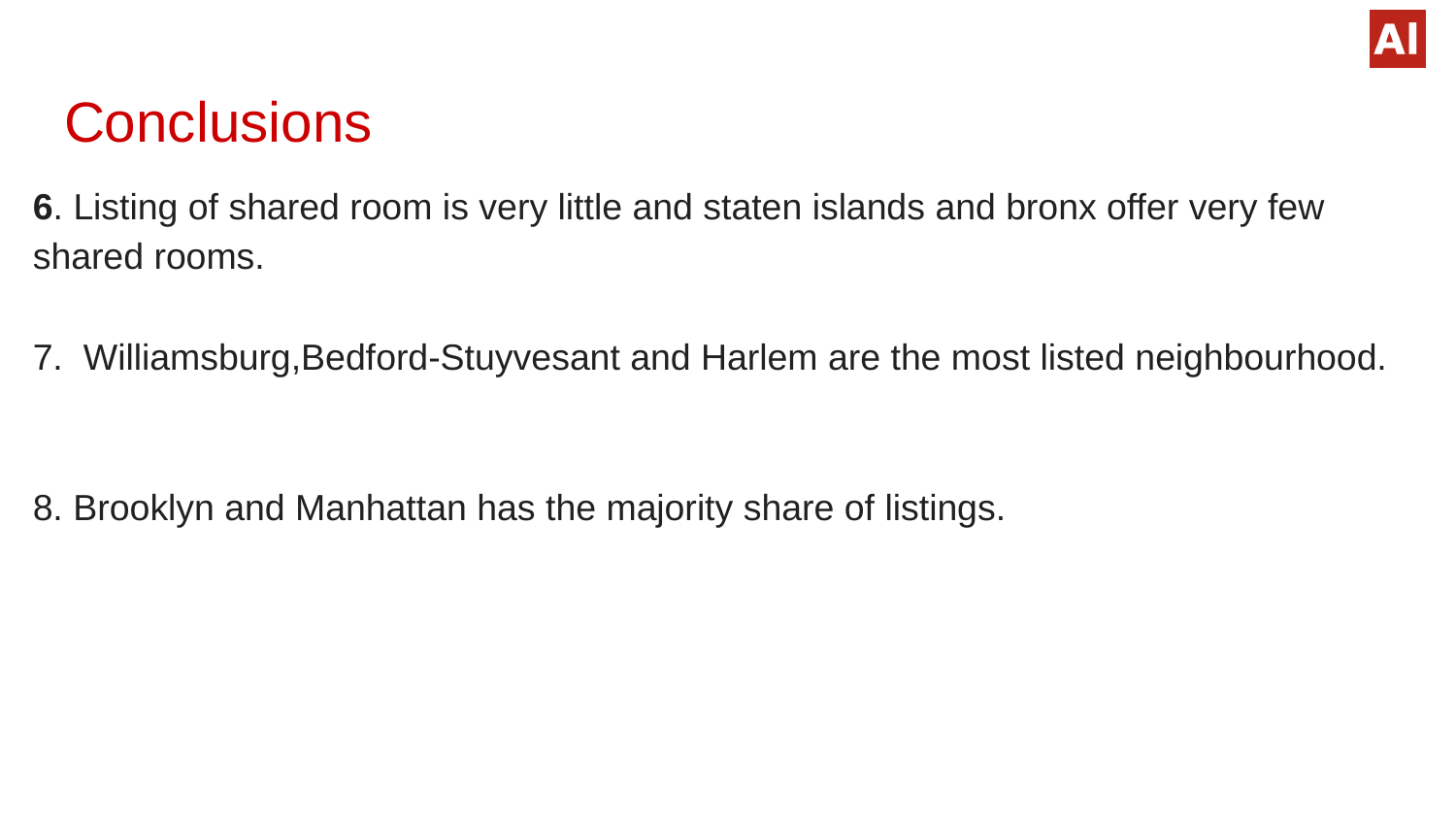

# Conclusions
6. Listing of shared room is very little and staten islands and bronx offer very few shared rooms.

7.  Williamsburg,Bedford-Stuyvesant and Harlem are the most listed neighbourhood.

8. Brooklyn and Manhattan has the majority share of listings.